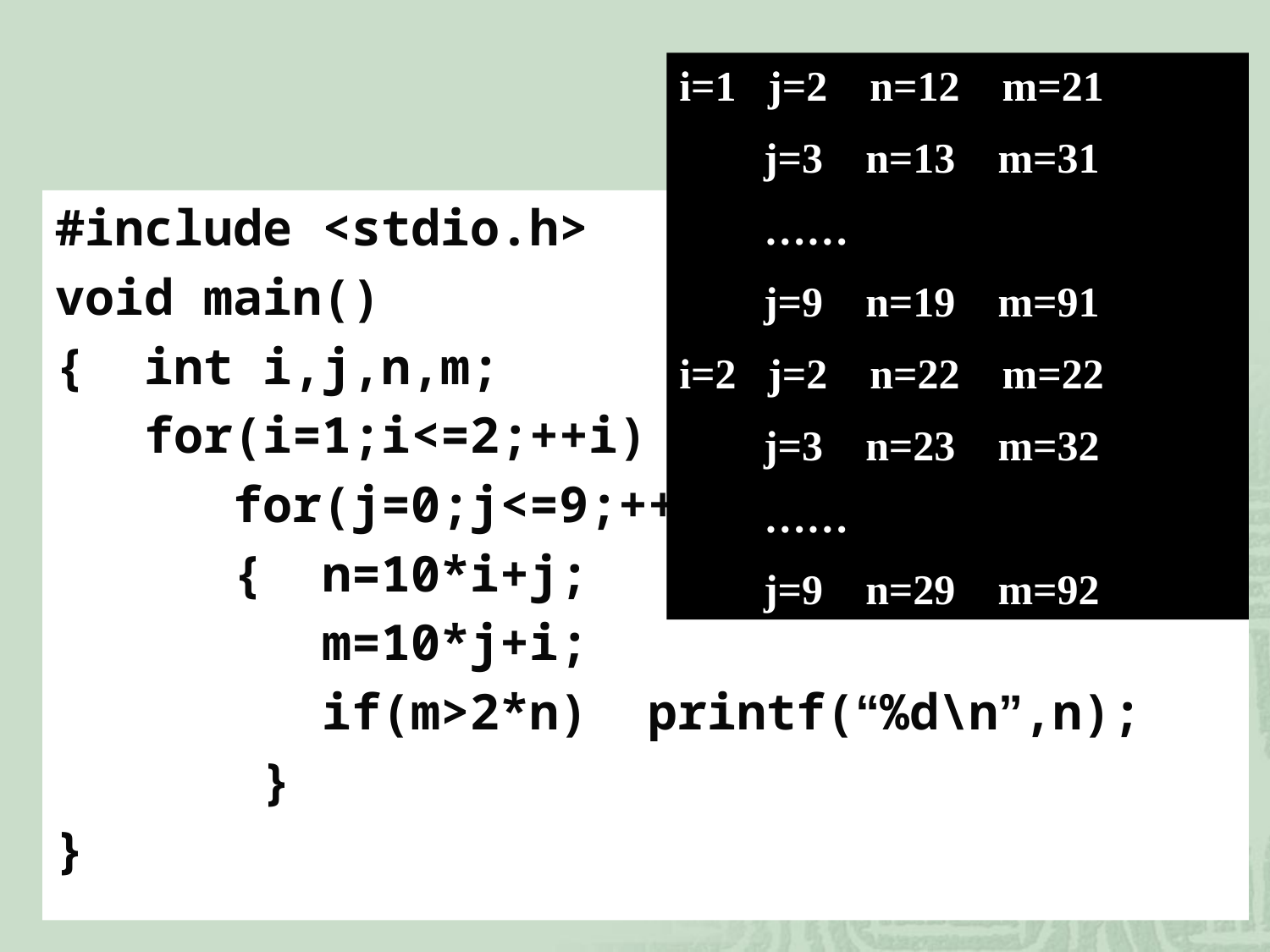

i=1   j=2    n=12    m=21
        j=3    n=13    m=31
        ……
        j=9    n=19    m=91
i=2   j=2    n=22    m=22
        j=3    n=23    m=32
        ……
        j=9    n=29    m=92
#include <stdio.h>
void main()
{  int i,j,n,m;
   for(i=1;i<=2;++i)
      for(j=0;j<=9;++j)
      {  n=10*i+j;
         m=10*j+i;
         if(m>2*n)  printf(“%d\n”,n);
       }
}